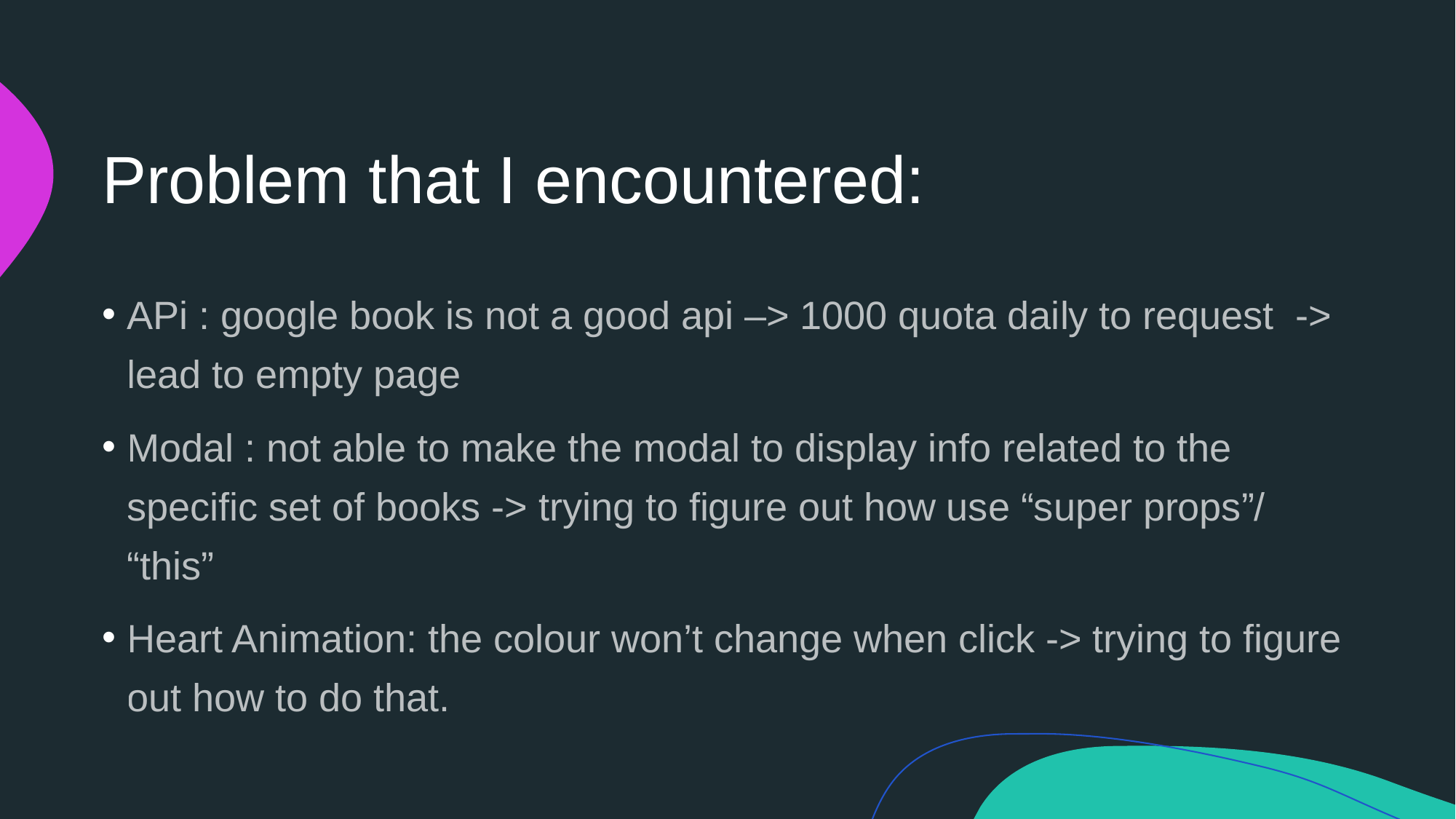

# Problem that I encountered:
APi : google book is not a good api –> 1000 quota daily to request  -> lead to empty page
Modal : not able to make the modal to display info related to the specific set of books -> trying to figure out how use “super props”/ “this”
Heart Animation: the colour won’t change when click -> trying to figure out how to do that.